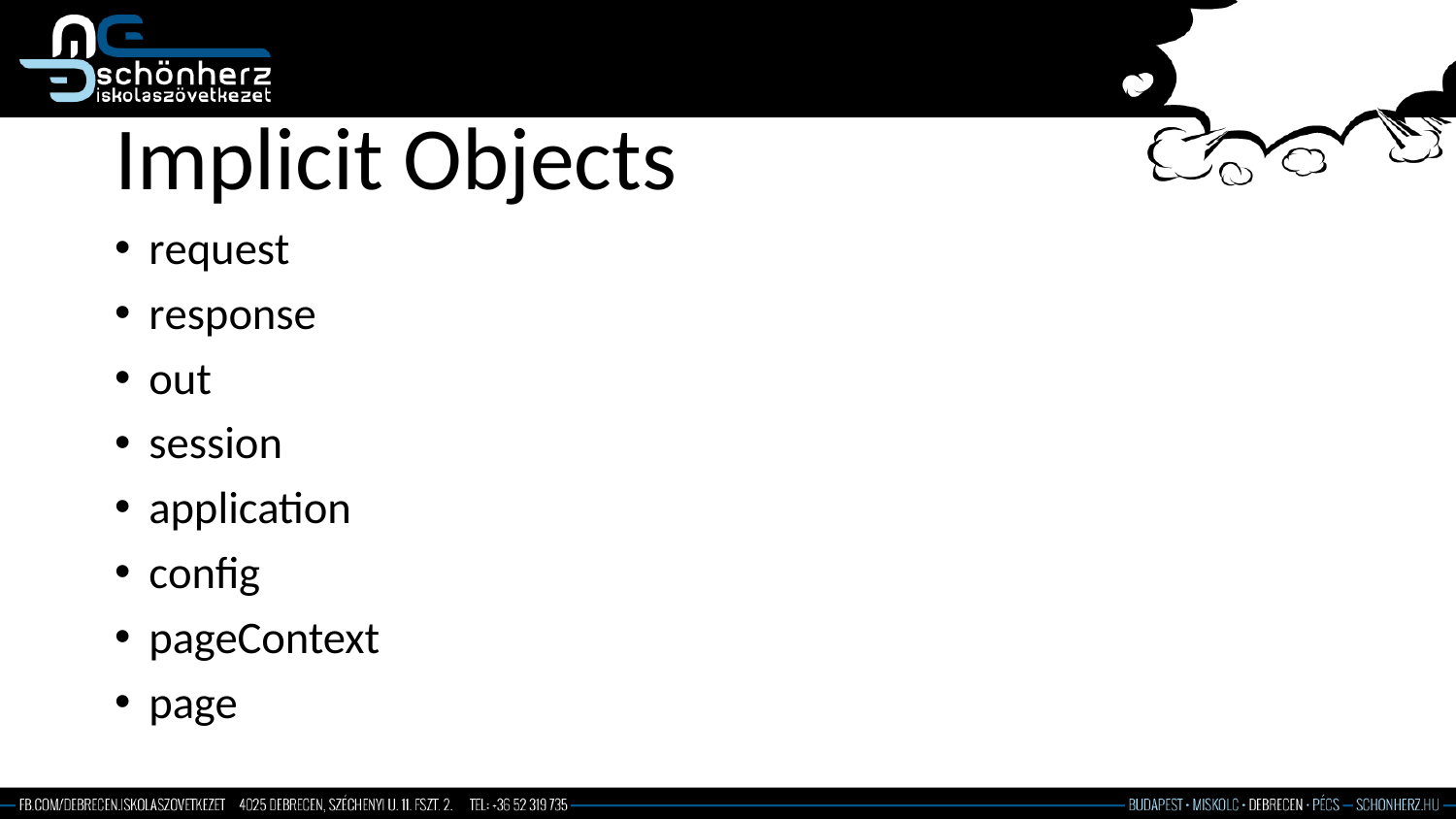

# Implicit Objects
request
response
out
session
application
config
pageContext
page